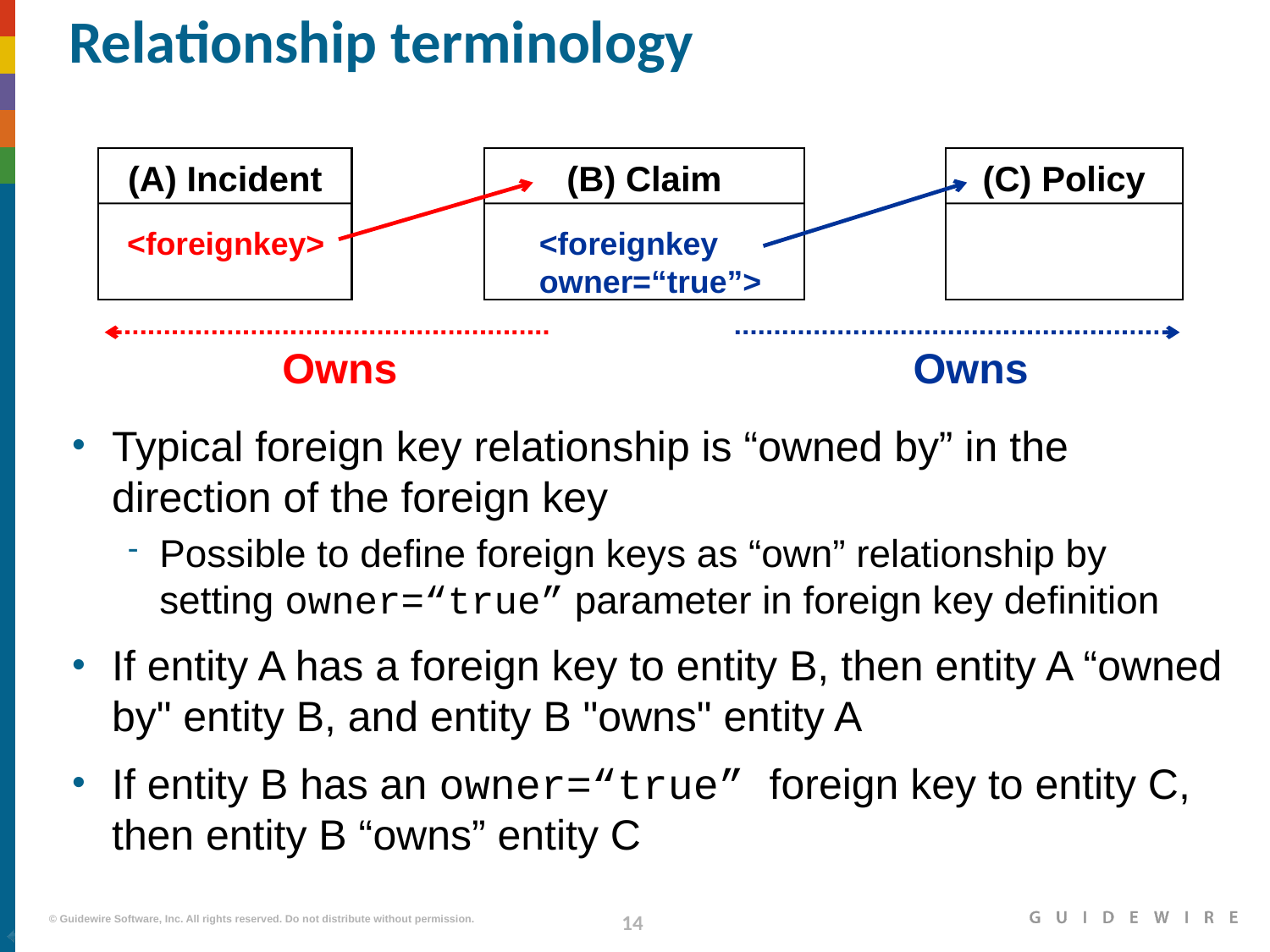

# Relationship terminology

(B) Claim

(C) Policy
(A) Incident

<foreignkey>
<foreignkey
owner=“true”>

Owns
Owns
Typical foreign key relationship is “owned by” in the direction of the foreign key
Possible to define foreign keys as “own” relationship by setting owner=“true” parameter in foreign key definition
If entity A has a foreign key to entity B, then entity A “owned by" entity B, and entity B "owns" entity A
If entity B has an owner=“true” foreign key to entity C, then entity B “owns” entity C